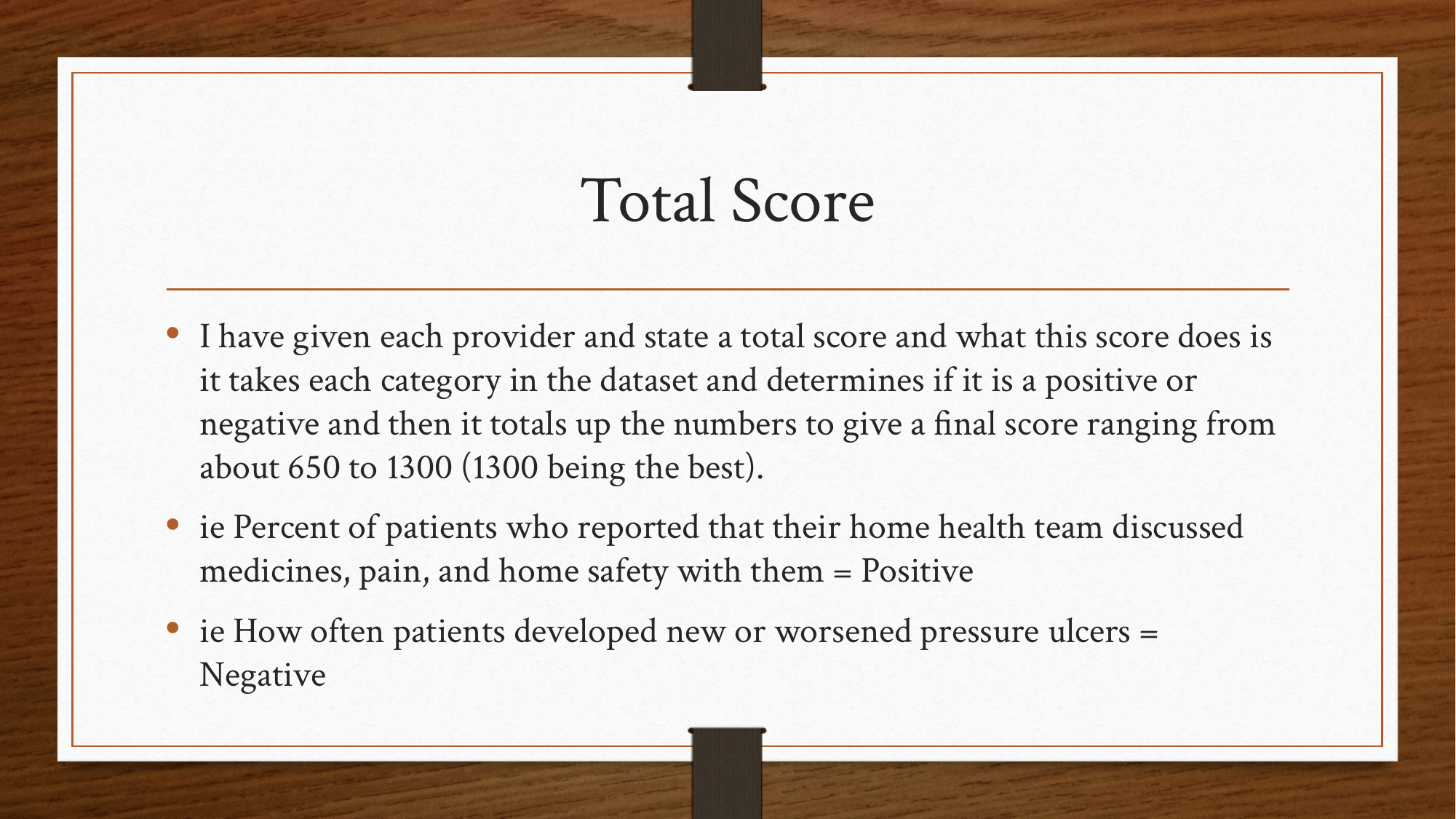

# Total Score
I have given each provider and state a total score and what this score does is it takes each category in the dataset and determines if it is a positive or negative and then it totals up the numbers to give a final score ranging from about 650 to 1300 (1300 being the best).
ie Percent of patients who reported that their home health team discussed medicines, pain, and home safety with them = Positive
ie How often patients developed new or worsened pressure ulcers = Negative